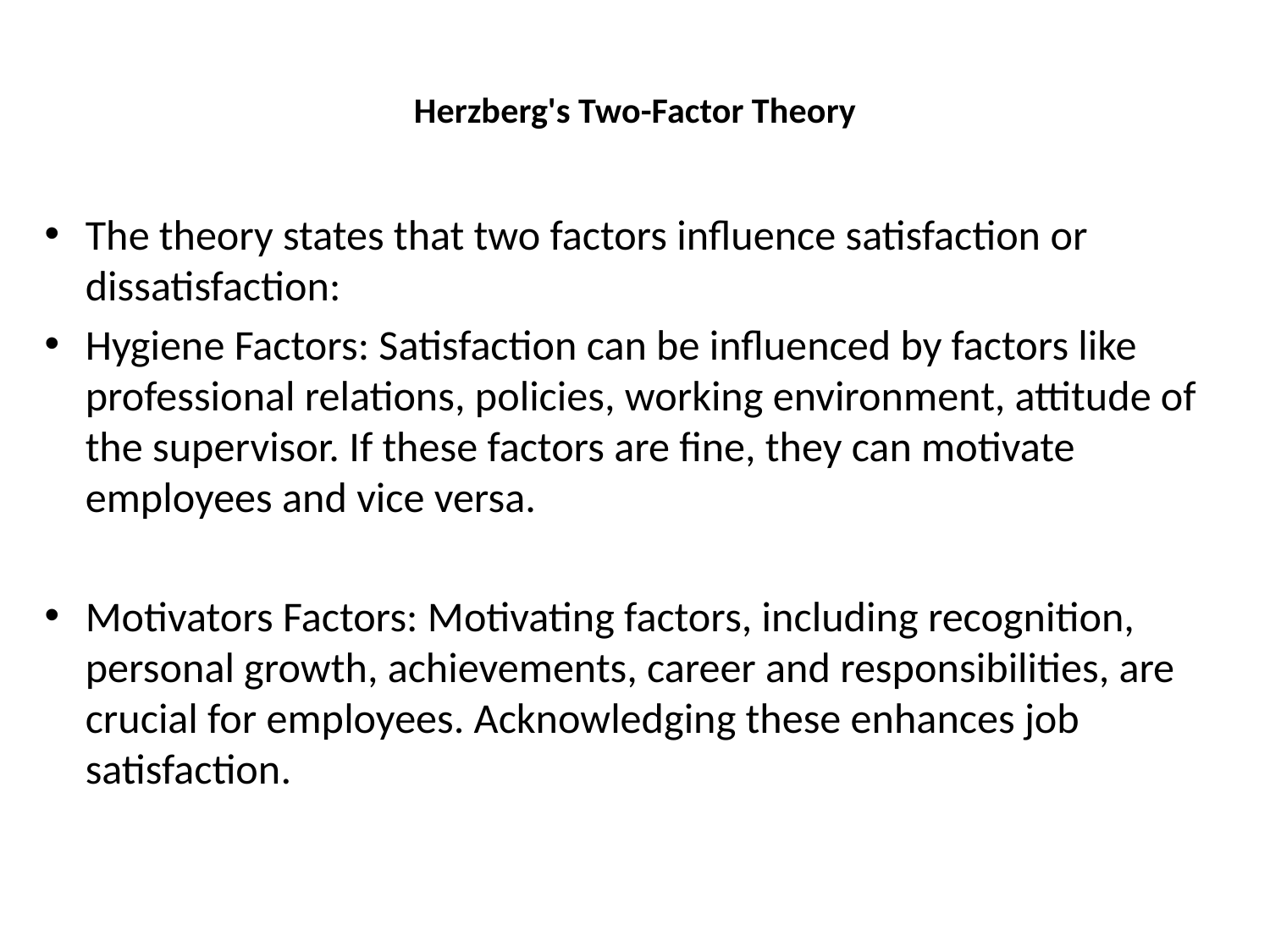

# Herzberg's Two-Factor Theory
The theory states that two factors influence satisfaction or dissatisfaction:
Hygiene Factors: Satisfaction can be influenced by factors like professional relations, policies, working environment, attitude of the supervisor. If these factors are fine, they can motivate employees and vice versa.

Motivators Factors: Motivating factors, including recognition, personal growth, achievements, career and responsibilities, are crucial for employees. Acknowledging these enhances job satisfaction.